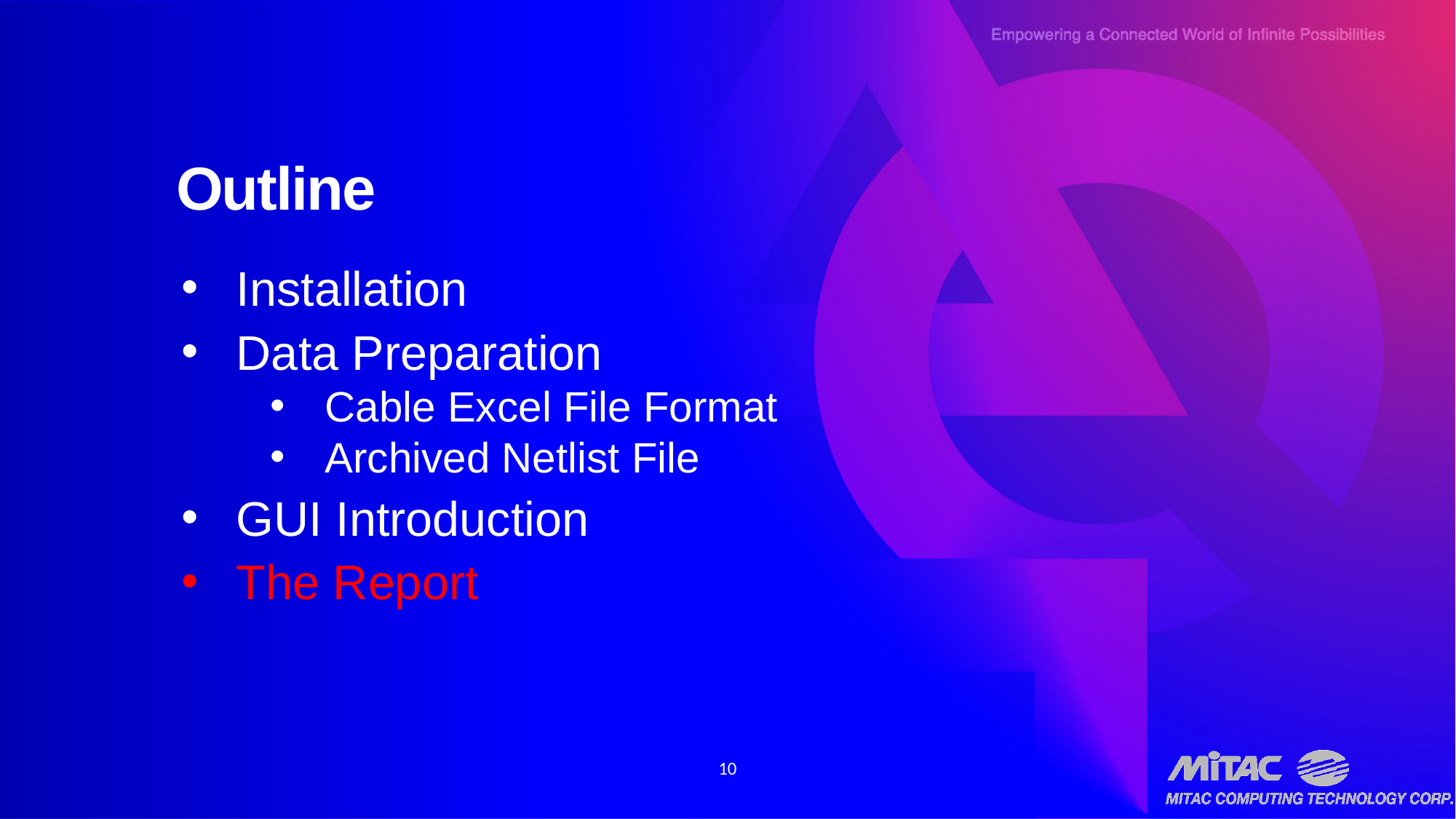

# Outline
Installation
Data Preparation
Cable Excel File Format
Archived Netlist File
GUI Introduction
The Report